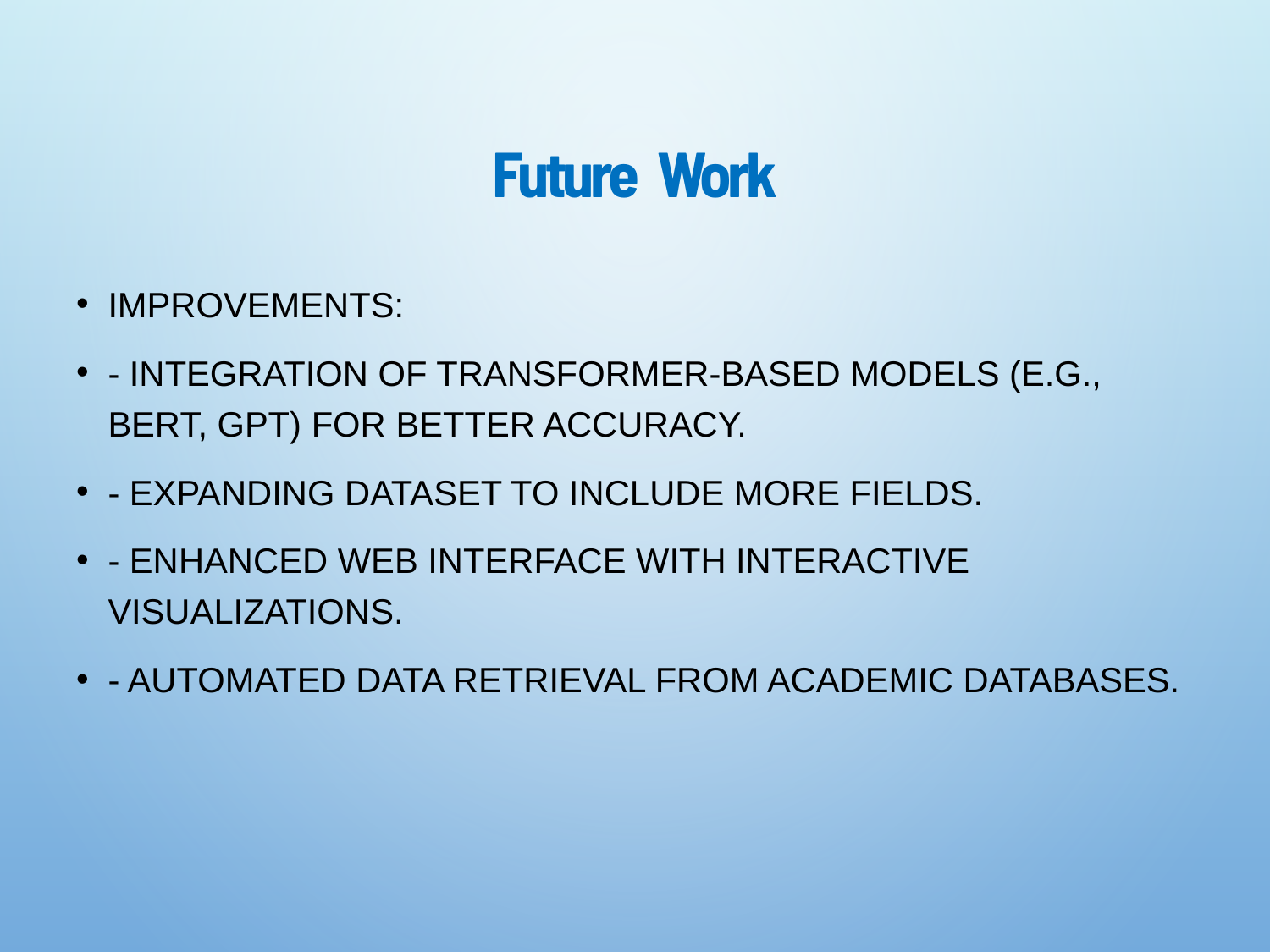

# Future Work
Improvements:
- Integration of transformer-based models (e.g., BERT, GPT) for better accuracy.
- Expanding dataset to include more fields.
- Enhanced web interface with interactive visualizations.
- Automated data retrieval from academic databases.